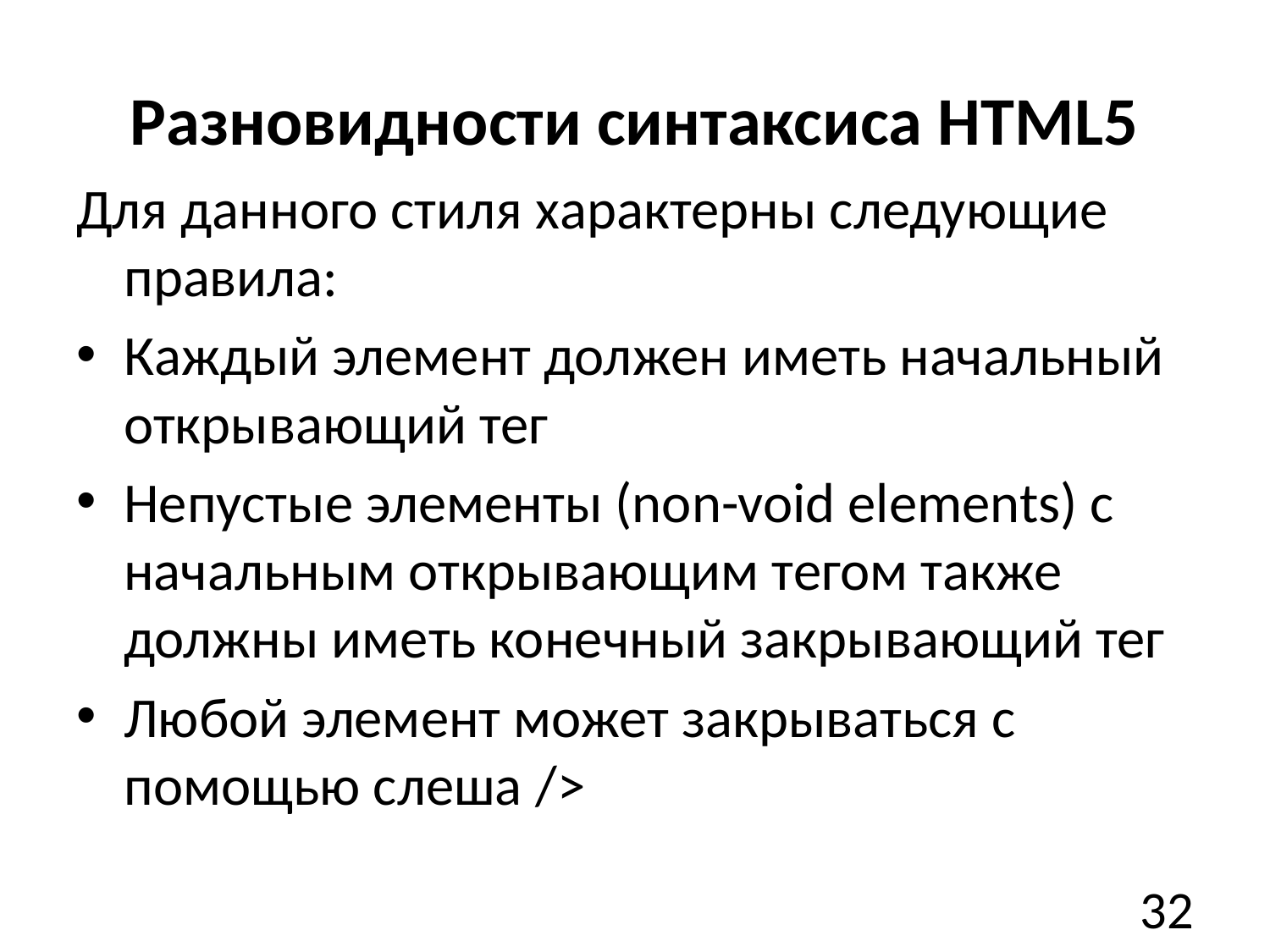

# Разновидности синтаксиса HTML5
Для данного стиля характерны следующие правила:
Каждый элемент должен иметь начальный открывающий тег
Непустые элементы (non-void elements) с начальным открывающим тегом также должны иметь конечный закрывающий тег
Любой элемент может закрываться с помощью слеша />

32